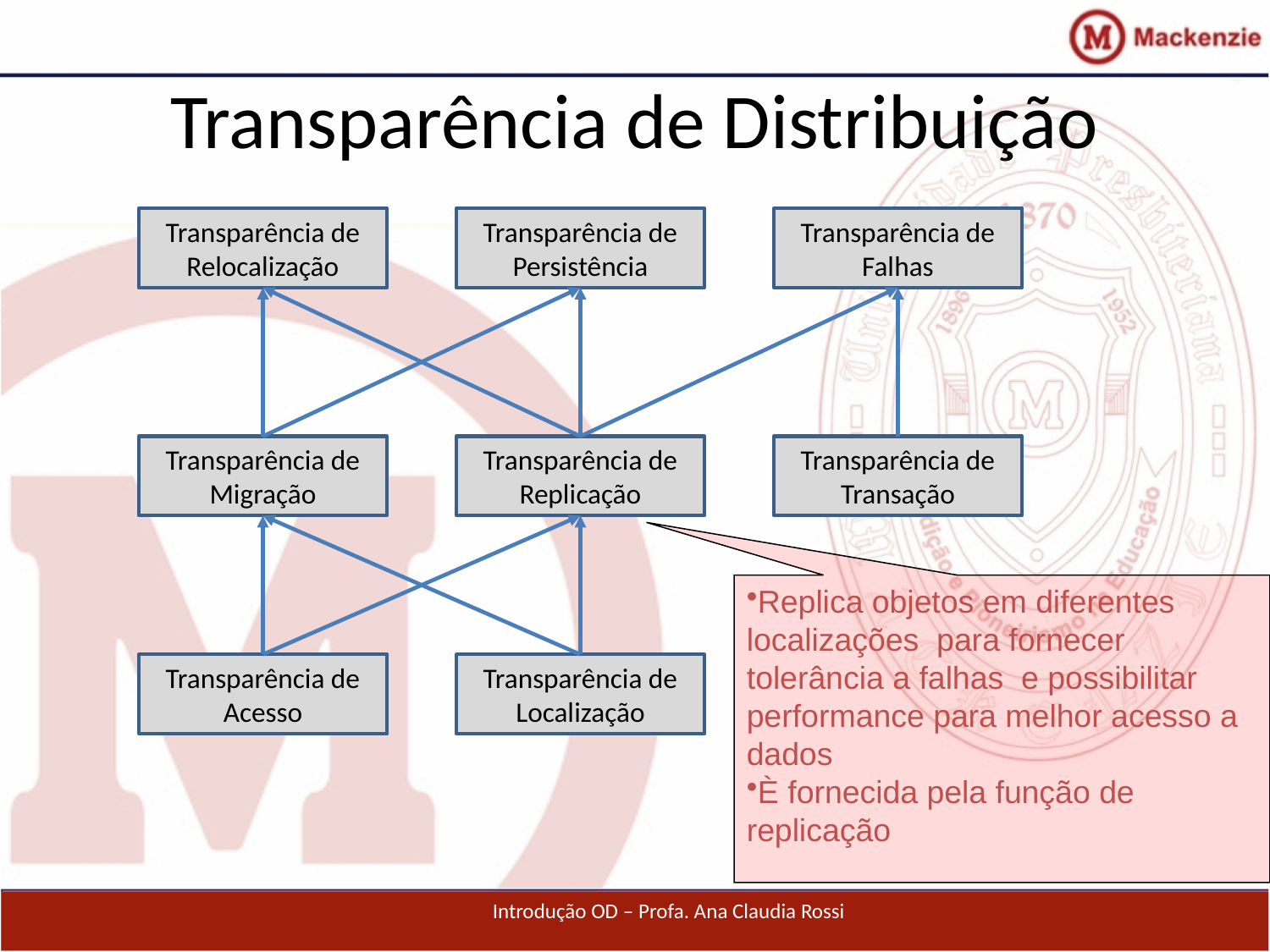

# Transparência de Distribuição
Transparência de Relocalização
Transparência de Persistência
Transparência de Falhas

Transparência de Migração
Transparência de Replicação
Transparência de Transação
Replica objetos em diferentes localizações  para fornecer tolerância a falhas  e possibilitar performance para melhor acesso a dados
È fornecida pela função de replicação
Transparência de Acesso
Transparência de Localização
Introdução OD – Profa. Ana Claudia Rossi